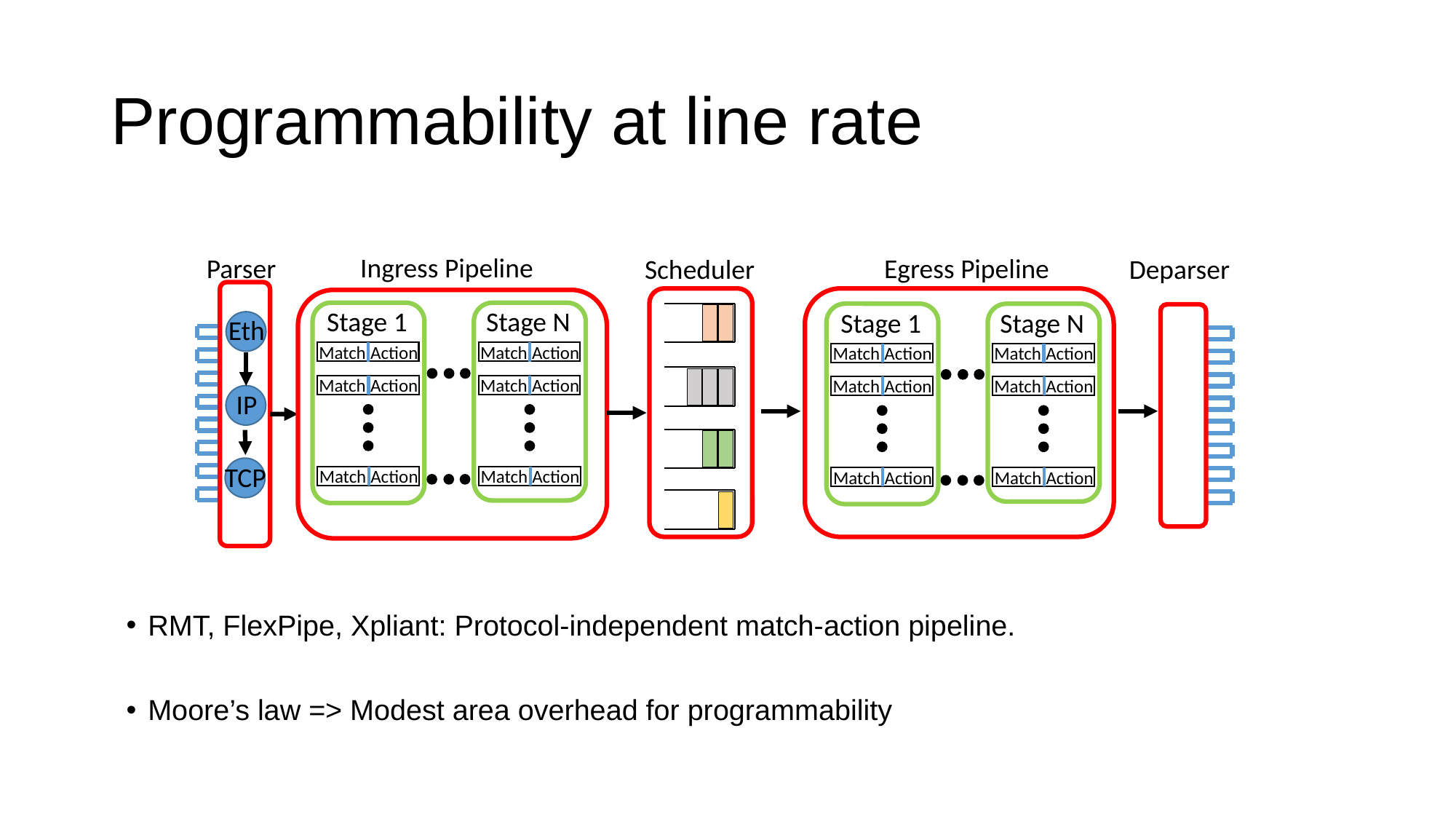

# Programmability at line rate

RMT, FlexPipe, Xpliant: Protocol-independent match-action pipeline.

Moore’s law => Modest area overhead for programmability

Ingress Pipeline
Egress Pipeline
Parser
Scheduler
Deparser

Stage 1
Stage N
Stage 1
Stage N

Eth

Match
Action
Match
Action
Match
Action
Match
Action

Match
Action
Match
Action

Match
Action
Match
Action

IP

TCP

Match
Action
Match
Action
Match
Action
Match
Action